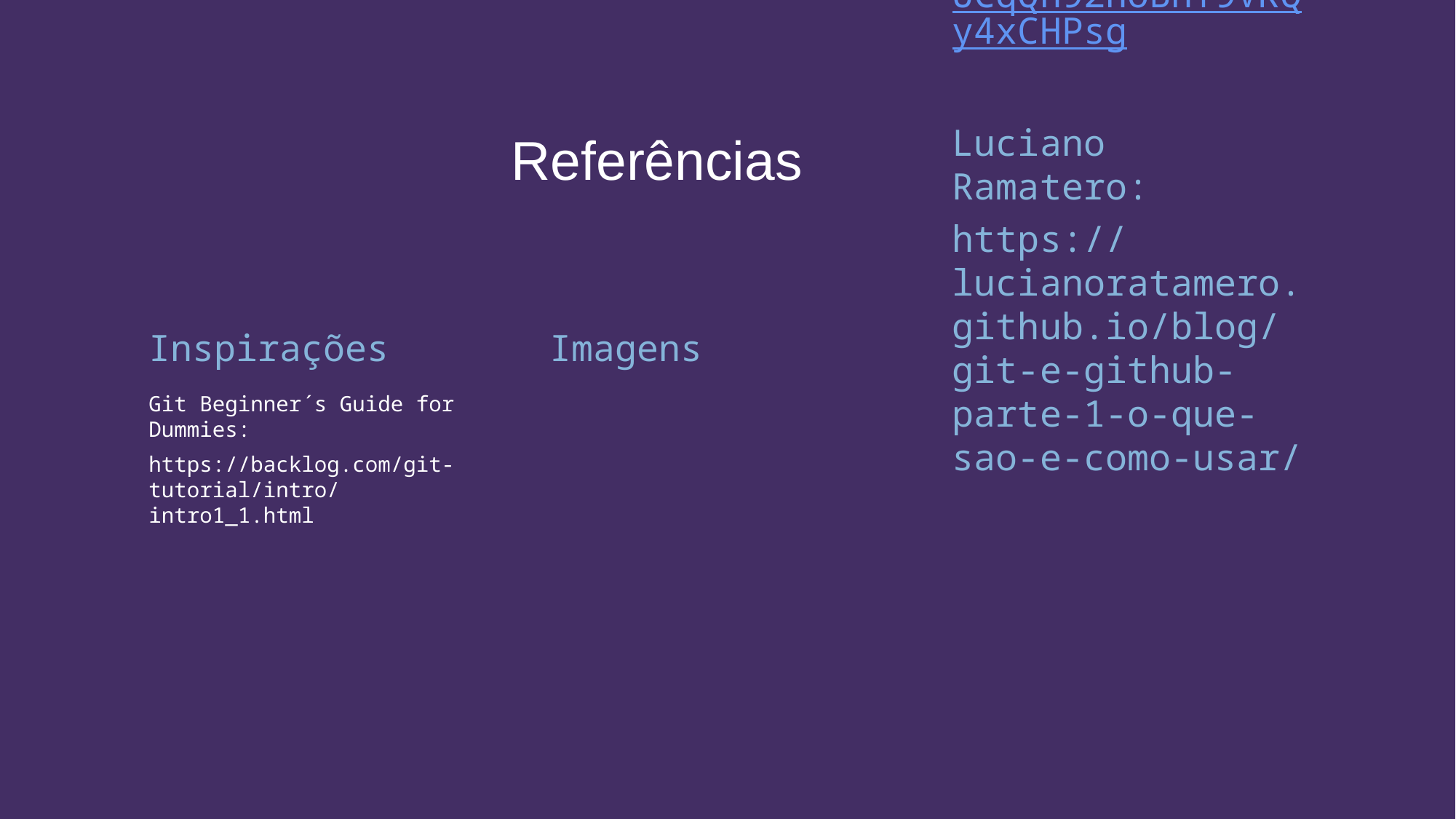

# Referências
Imagens
Loiane Groner:
https://www.youtube.com/channel/UCqQn92noBhY9VKQy4xCHPsg

Luciano Ramatero:
https://lucianoratamero.github.io/blog/git-e-github-parte-1-o-que-sao-e-como-usar/
Inspirações
Git Beginner´s Guide for Dummies:
https://backlog.com/git-tutorial/intro/intro1_1.html